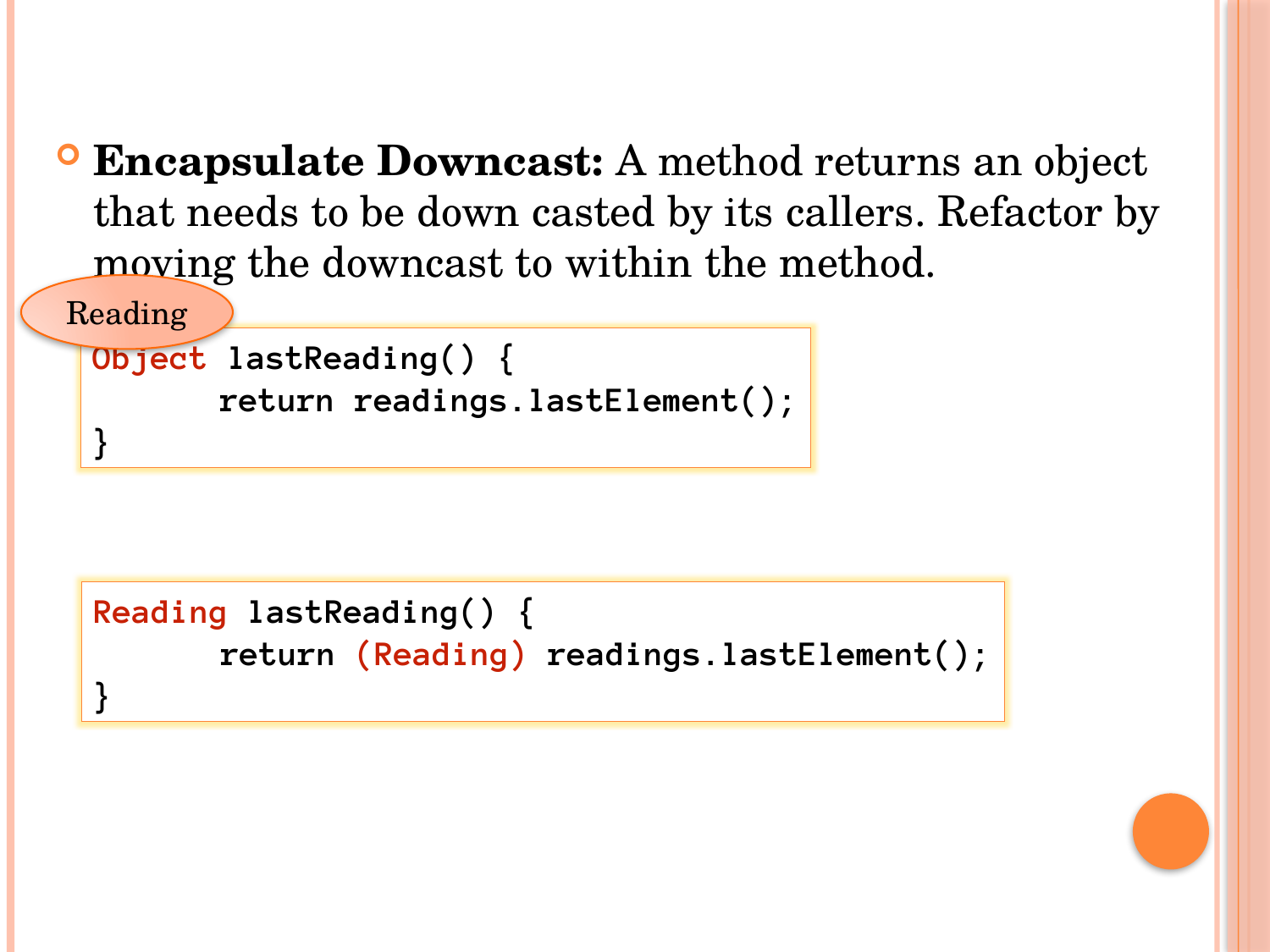

Encapsulate Downcast: A method returns an object that needs to be down casted by its callers. Refactor by moving the downcast to within the method.

Reading
Object lastReading() {
	return readings.lastElement();
}
Reading lastReading() {
	return (Reading) readings.lastElement();
}